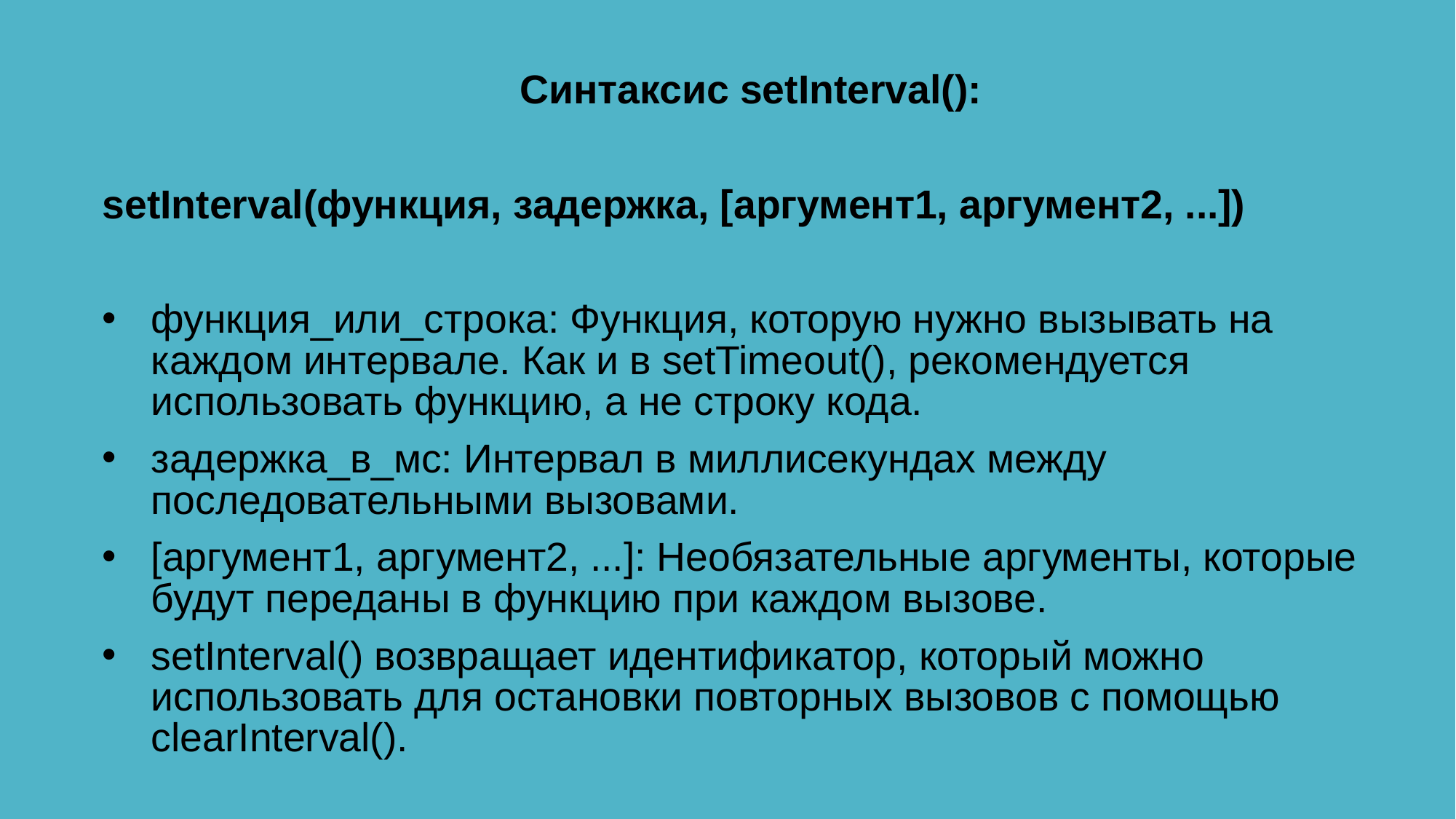

Синтаксис setInterval():

setInterval(функция, задержка, [аргумент1, аргумент2, ...])

функция_или_строка: Функция, которую нужно вызывать на каждом интервале. Как и в setTimeout(), рекомендуется использовать функцию, а не строку кода.
задержка_в_мс: Интервал в миллисекундах между последовательными вызовами.
[аргумент1, аргумент2, ...]: Необязательные аргументы, которые будут переданы в функцию при каждом вызове.
setInterval() возвращает идентификатор, который можно использовать для остановки повторных вызовов с помощью clearInterval().